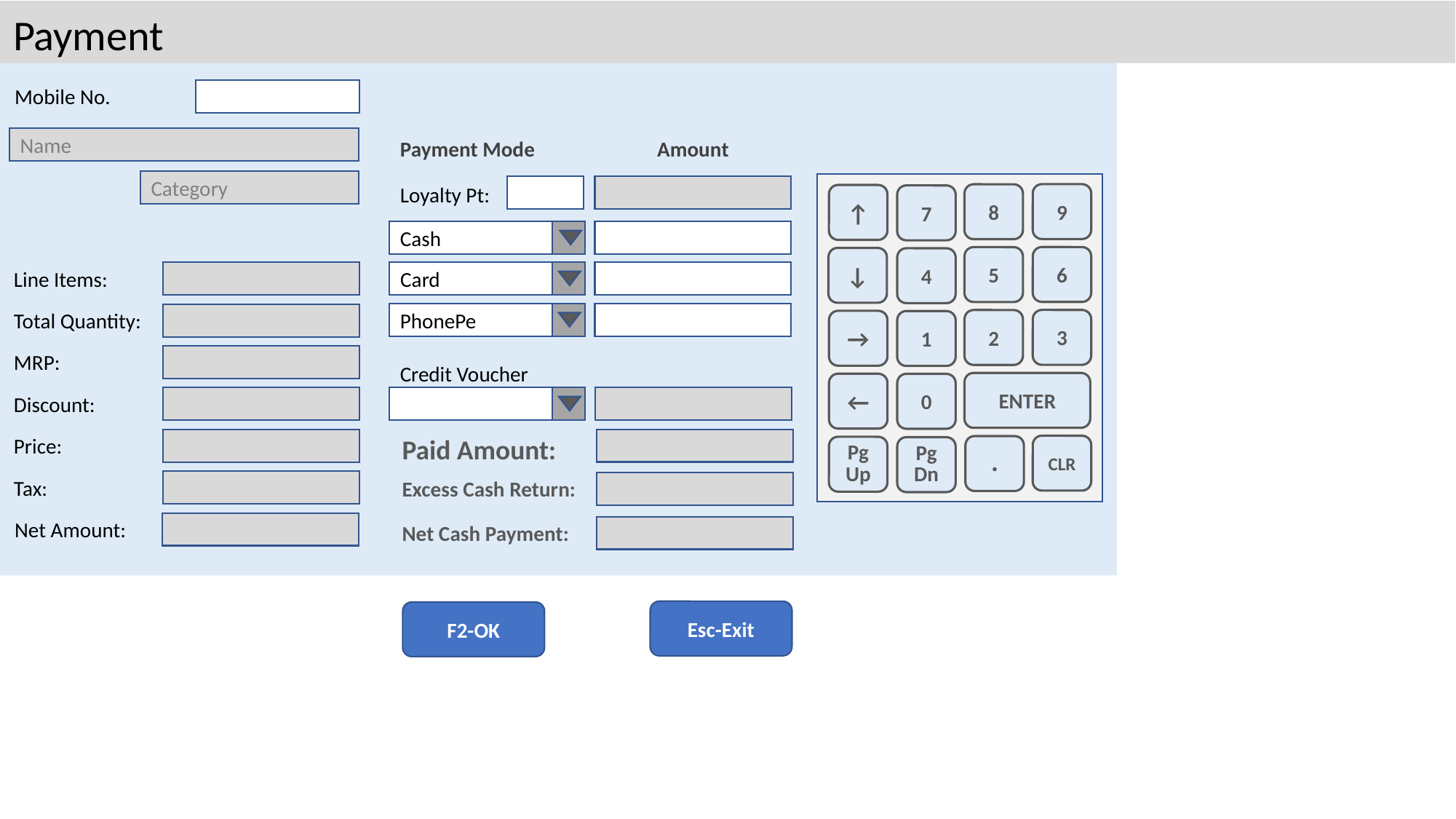

Payment

Mobile No.

Name
Amount
Payment Mode
Category

9
8
↑
7
6
5
↓
↓
4
3
2
→
1
ENTER
←
0
CLR
.
PgUp
PgDn
Loyalty Pt:

Cash

Line Items:

Card

Total Quantity:

PhonePe

MRP:

Credit Voucher
Discount:

Paid Amount:
Price:

Tax:

Excess Cash Return:

Net Amount:

Net Cash Payment:

Esc-Exit
F2-OK